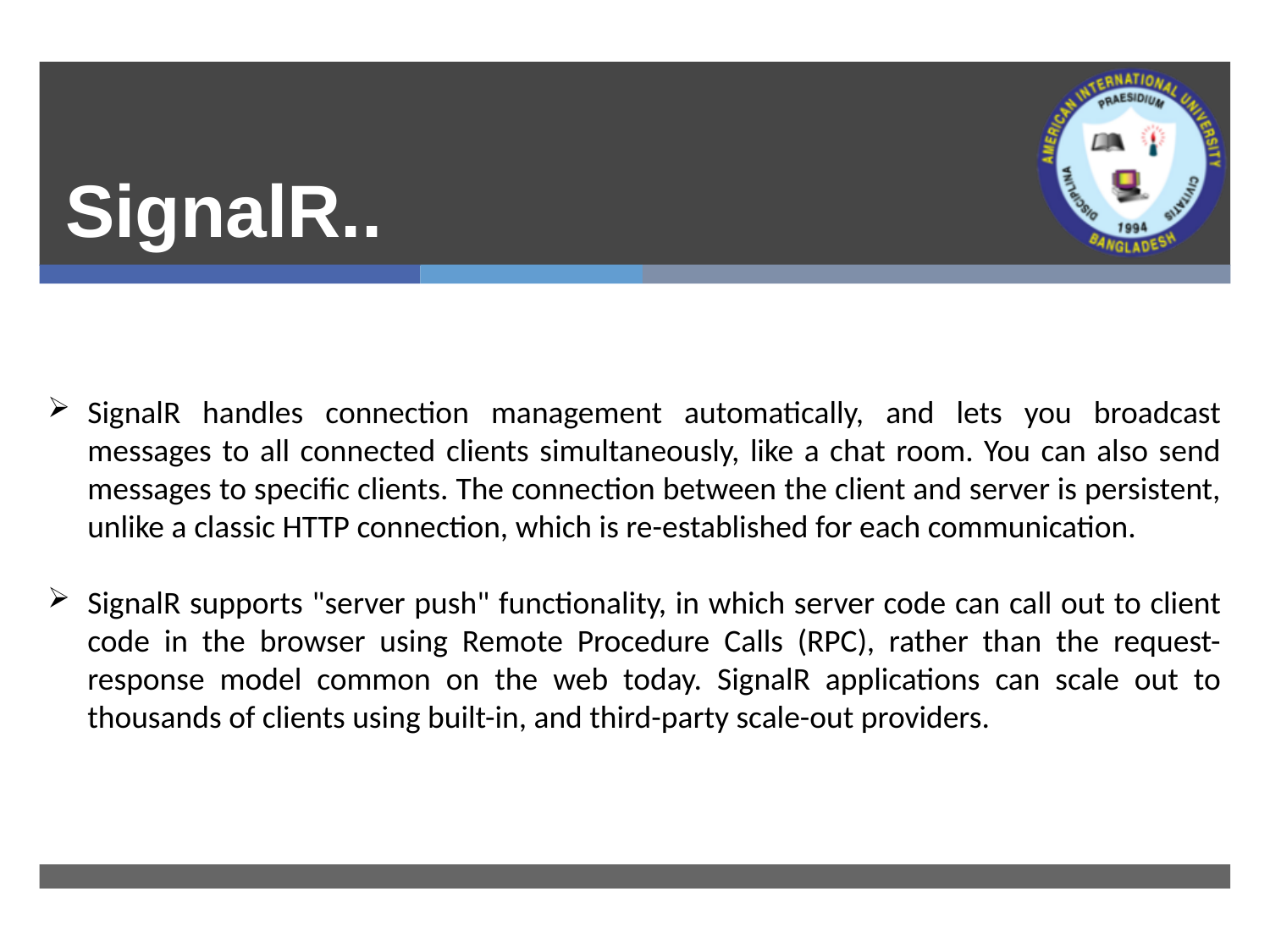

# SignalR..
SignalR handles connection management automatically, and lets you broadcast messages to all connected clients simultaneously, like a chat room. You can also send messages to specific clients. The connection between the client and server is persistent, unlike a classic HTTP connection, which is re-established for each communication.

SignalR supports "server push" functionality, in which server code can call out to client code in the browser using Remote Procedure Calls (RPC), rather than the request-response model common on the web today. SignalR applications can scale out to thousands of clients using built-in, and third-party scale-out providers.